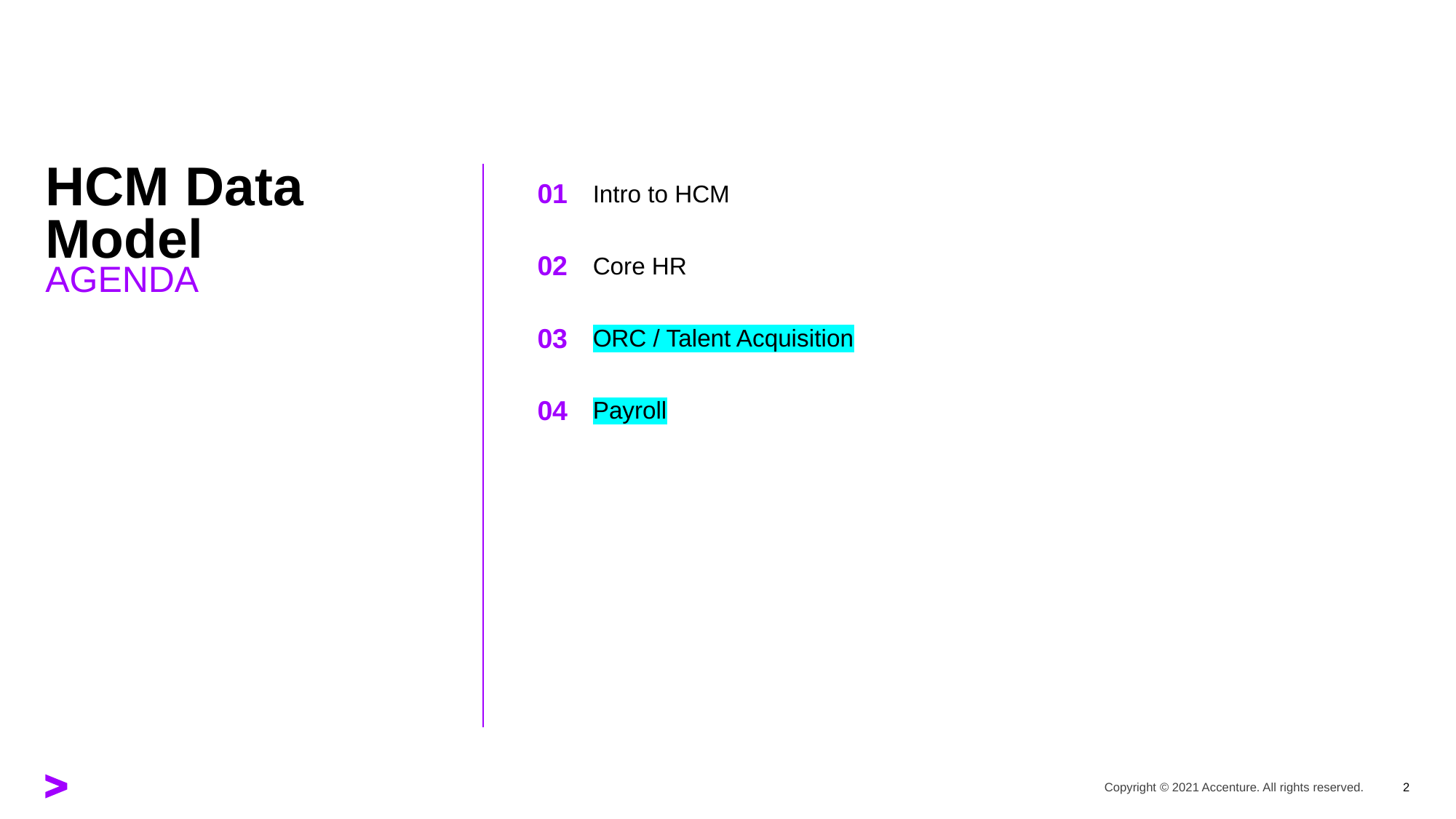

01
Intro to HCM

# HCM Data Model
02
Core HR

AGENDA
03
ORC / Talent Acquisition

04
Payroll

Copyright © 2021 Accenture. All rights reserved.
2